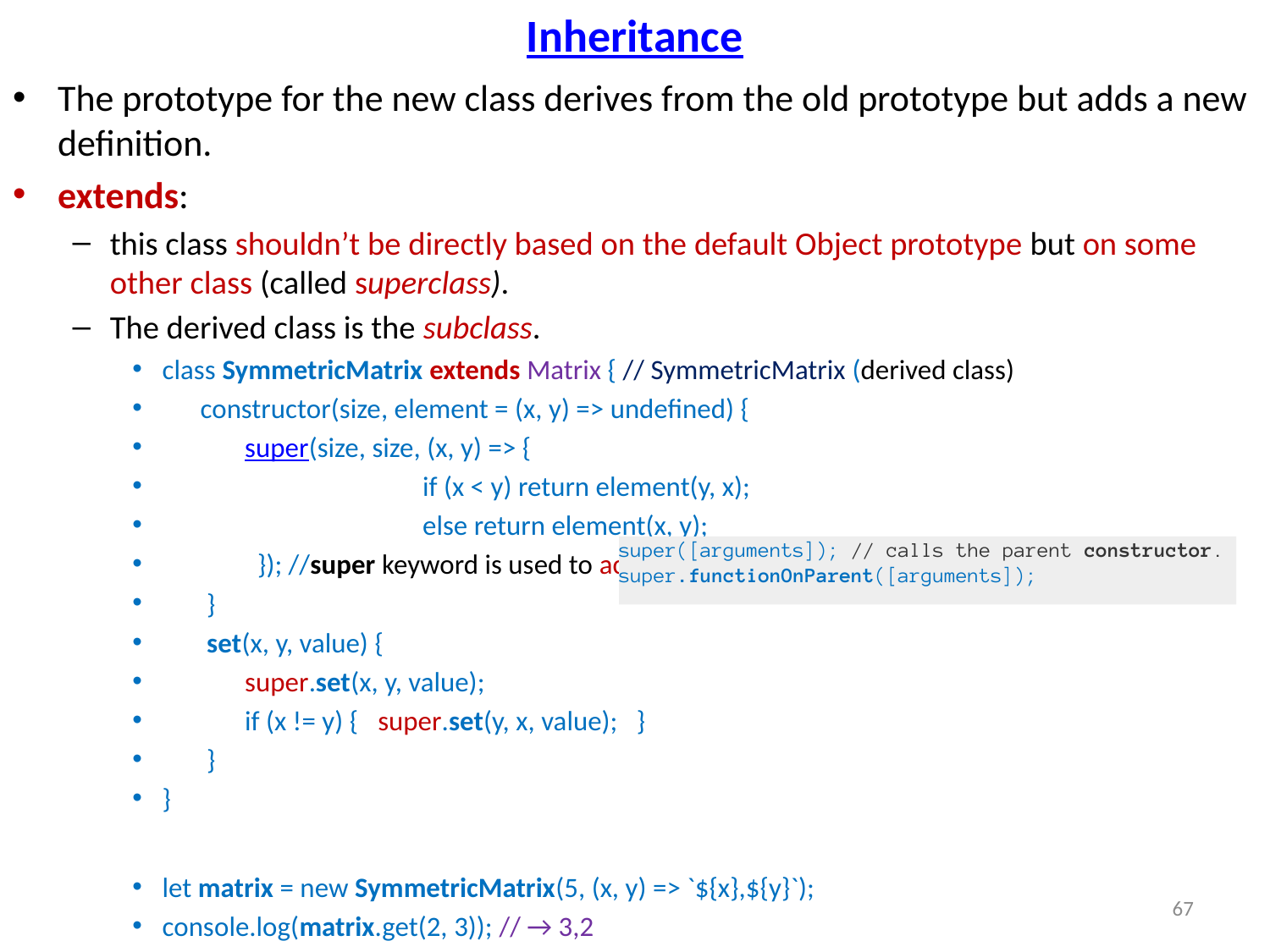

# Inheritance
The prototype for the new class derives from the old prototype but adds a new definition.
extends:
this class shouldn’t be directly based on the default Object prototype but on some other class (called superclass).
The derived class is the subclass.
class SymmetricMatrix extends Matrix { // SymmetricMatrix (derived class)
      constructor(size, element = (x, y) => undefined) {
             super(size, size, (x, y) => {
                                         if (x < y) return element(y, x);
                                         else return element(x, y);
               }); //super keyword is used to access and call functions on an object's parent.
       }
       set(x, y, value) {
             super.set(x, y, value);
             if (x != y) {   super.set(y, x, value);   }
       }
}

let matrix = new SymmetricMatrix(5, (x, y) => `${x},${y}`);
console.log(matrix.get(2, 3)); // → 3,2
super([arguments]); // calls the parent constructor.
super.functionOnParent([arguments]);
67